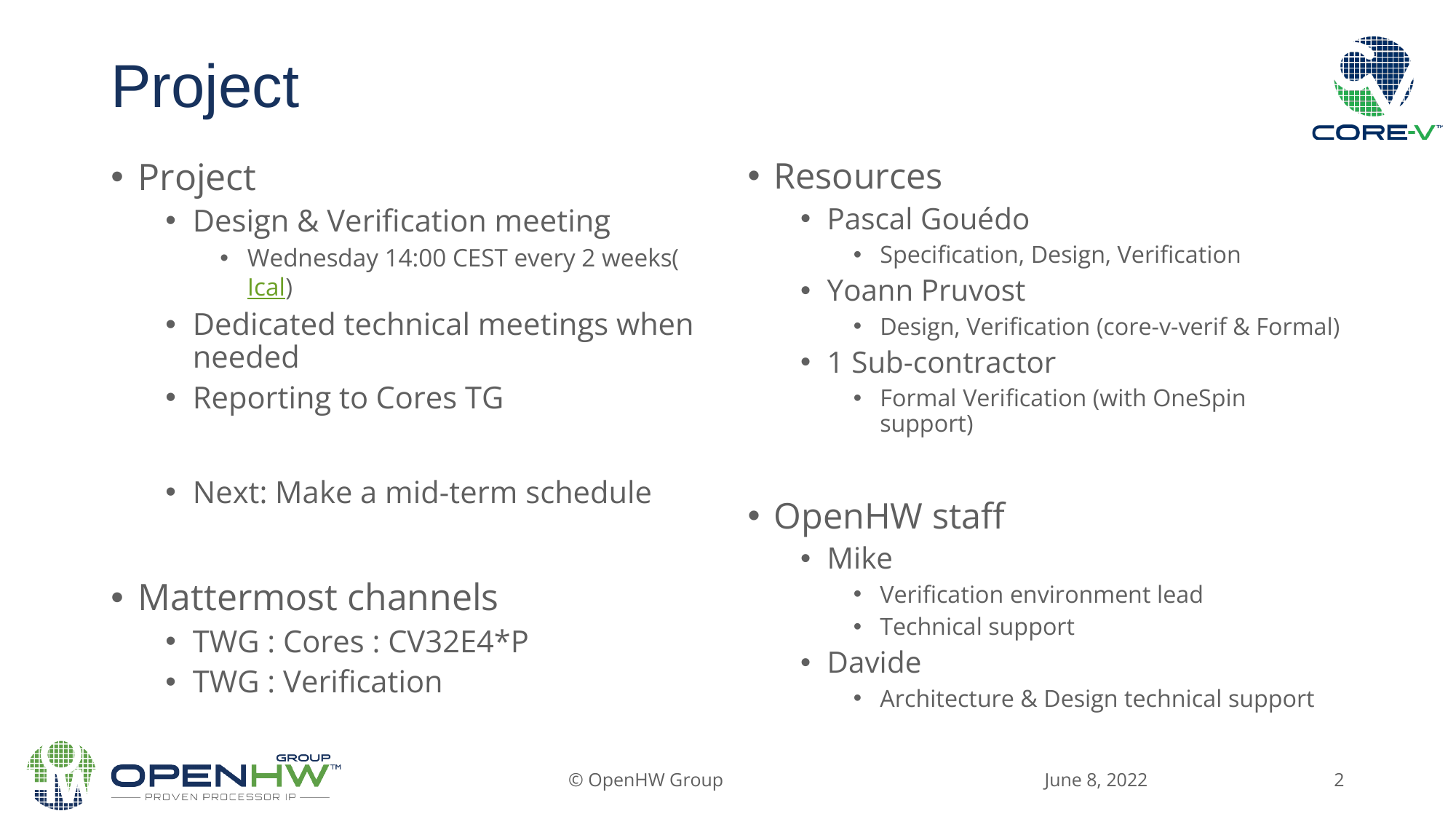

# Project
Project
Design & Verification meeting
Wednesday 14:00 CEST every 2 weeks(Ical)
Dedicated technical meetings when needed
Reporting to Cores TG

Next: Make a mid-term schedule

Mattermost channels
TWG : Cores : CV32E4*P
TWG : Verification
Resources
Pascal Gouédo
Specification, Design, Verification
Yoann Pruvost
Design, Verification (core-v-verif & Formal)
1 Sub-contractor
Formal Verification (with OneSpin support)

OpenHW staff
Mike
Verification environment lead
Technical support
Davide
Architecture & Design technical support
June 8, 2022
© OpenHW Group
2